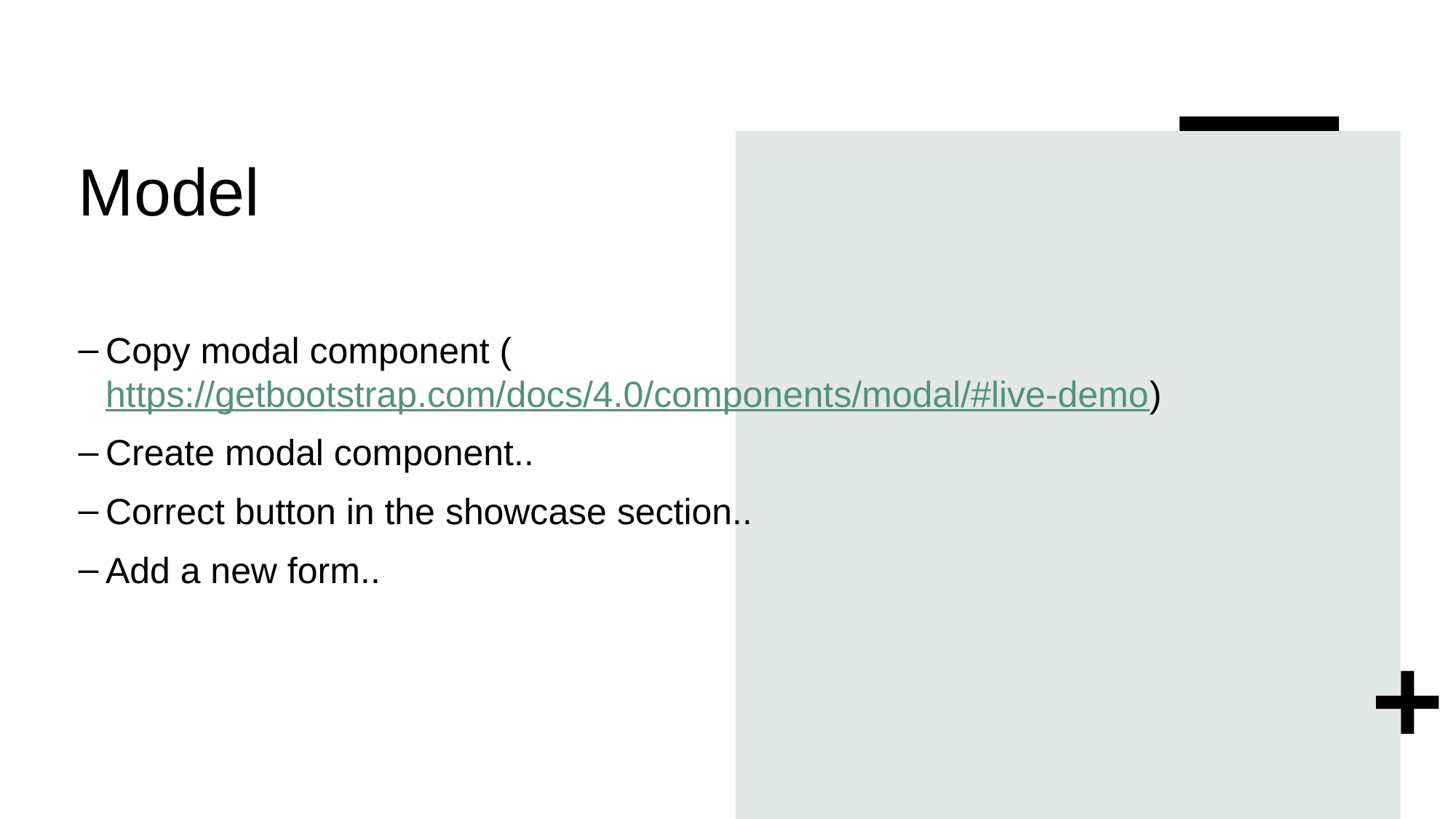

# Model
Copy modal component (https://getbootstrap.com/docs/4.0/components/modal/#live-demo)
Create modal component..
Correct button in the showcase section..
Add a new form..